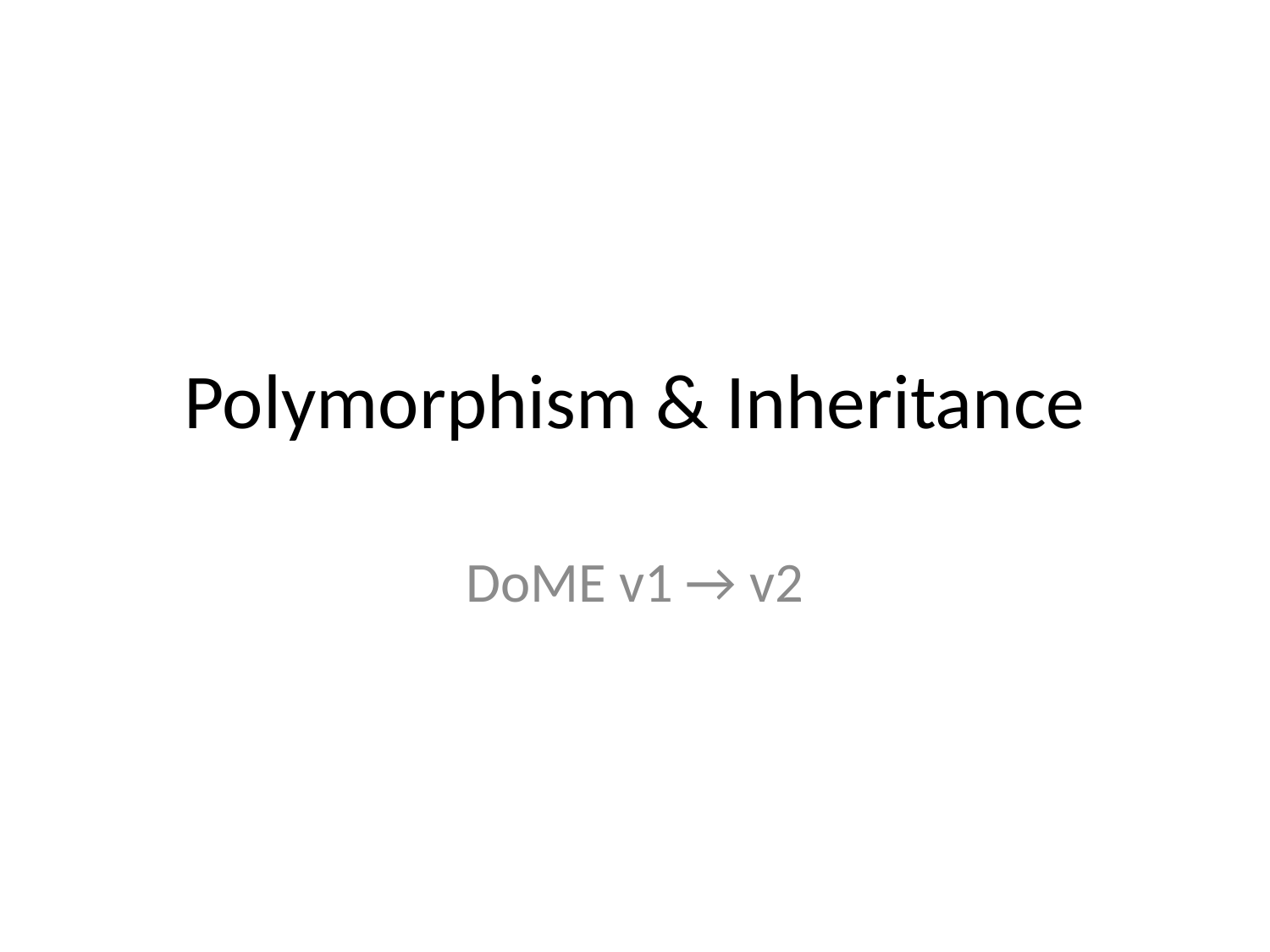

# Polymorphism & Inheritance
DoME v1 → v2